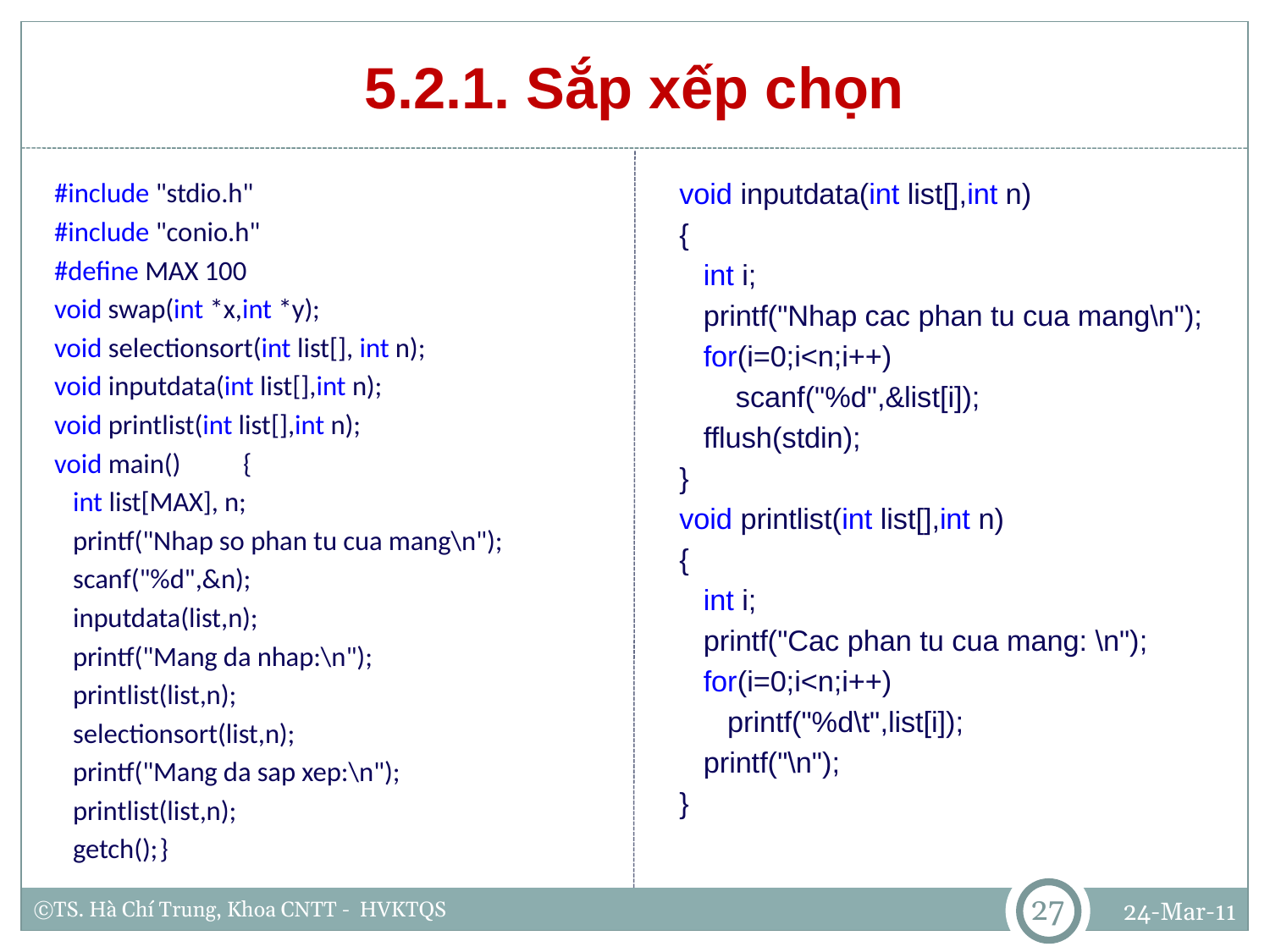

# 5.2.1. Sắp xếp chọn
void inputdata(int list[],int n)
{
   int i;
   printf("Nhap cac phan tu cua mang\n");
   for(i=0;i<n;i++)
       scanf("%d",&list[i]);
   fflush(stdin);
}
void printlist(int list[],int n)
{
   int i;
   printf("Cac phan tu cua mang: \n");
   for(i=0;i<n;i++)
      printf("%d\t",list[i]);
   printf("\n");
}

#include "stdio.h"
#include "conio.h"
#define MAX 100
void swap(int *x,int *y);
void selectionsort(int list[], int n);
void inputdata(int list[],int n);
void printlist(int list[],int n);
void main()	  {
   int list[MAX], n;
   printf("Nhap so phan tu cua mang\n");
   scanf("%d",&n);
   inputdata(list,n);
   printf("Mang da nhap:\n");
   printlist(list,n);
   selectionsort(list,n);
   printf("Mang da sap xep:\n");
   printlist(list,n);
   getch();	}

27
24-Mar-11
©TS. Hà Chí Trung, Khoa CNTT -  HVKTQS